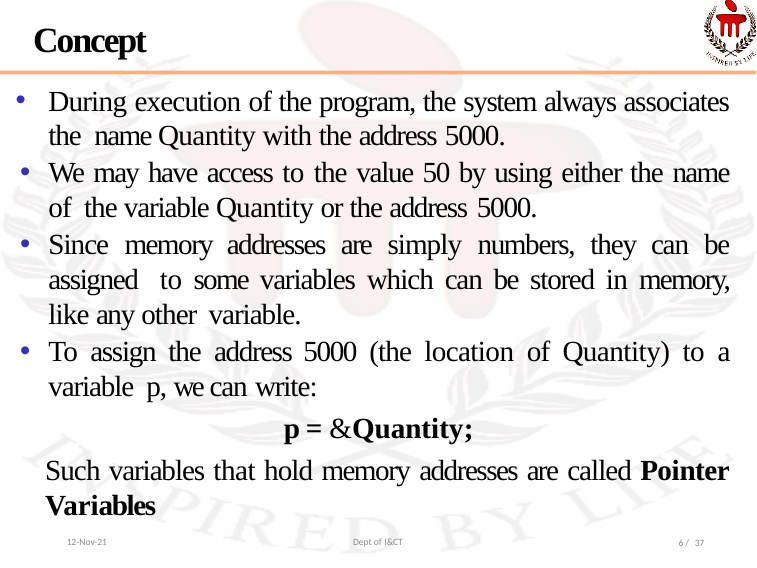

# Concept
During execution of the program, the system always associates the  name Quantity with the address 5000.
We may have access to the value 50 by using either the name of  the variable Quantity or the address 5000.
Since memory addresses are simply numbers, they can be assigned  to some variables which can be stored in memory, like any other  variable.
To assign the address 5000 (the location of Quantity) to a variable  p, we can write:
p =&Quantity;
Such variables that hold memory addresses are called Pointer Variables
12-Nov-21
Dept of I&CT
6 / 37